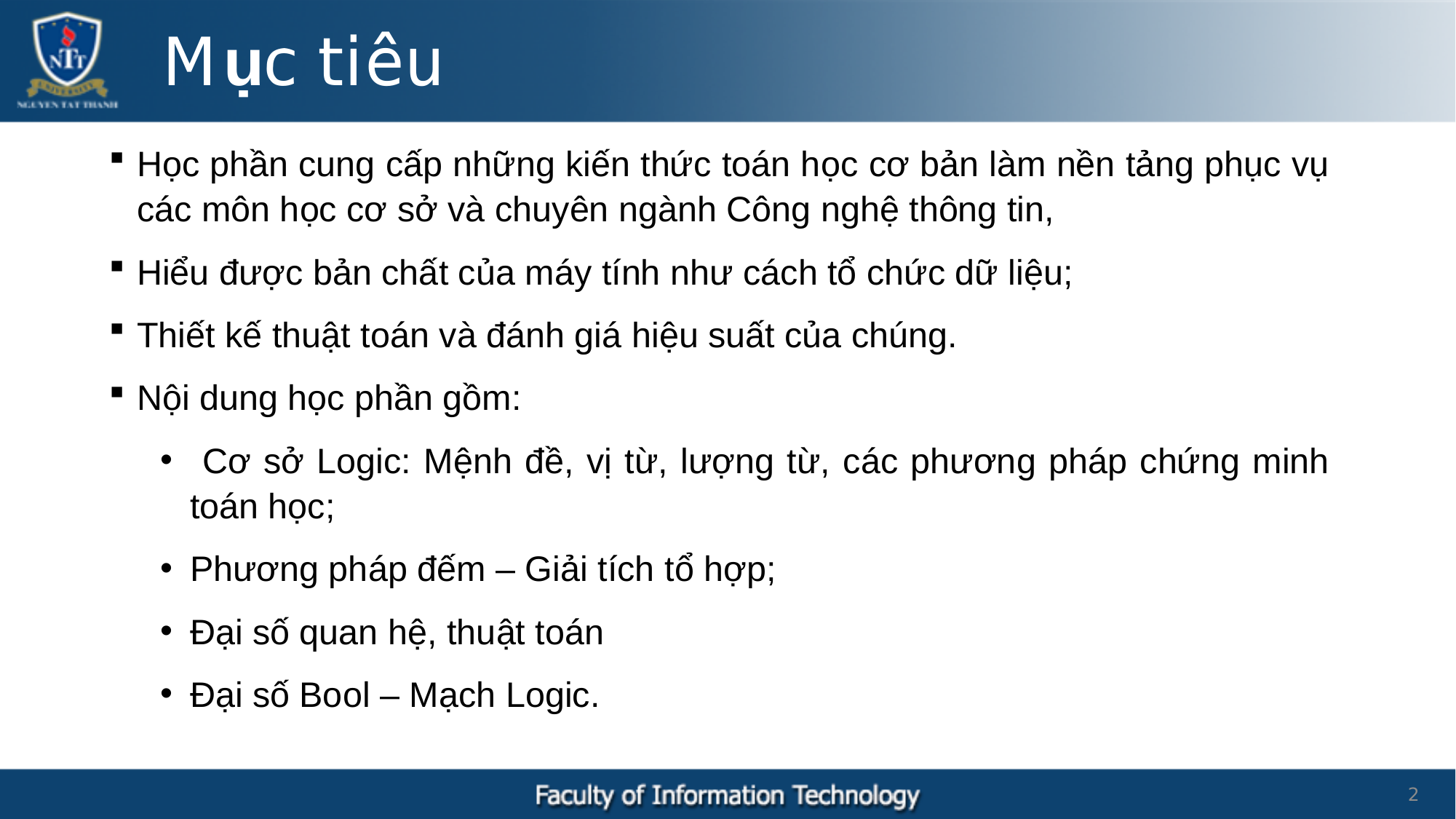

Mục tiêu
Học phần cung cấp những kiến thức toán học cơ bản làm nền tảng phục vụ các môn học cơ sở và chuyên ngành Công nghệ thông tin,
Hiểu được bản chất của máy tính như cách tổ chức dữ liệu;
Thiết kế thuật toán và đánh giá hiệu suất của chúng.
Nội dung học phần gồm:
 Cơ sở Logic: Mệnh đề, vị từ, lượng từ, các phương pháp chứng minh toán học;
Phương pháp đếm – Giải tích tổ hợp;
Đại số quan hệ, thuật toán
Đại số Bool – Mạch Logic.
2